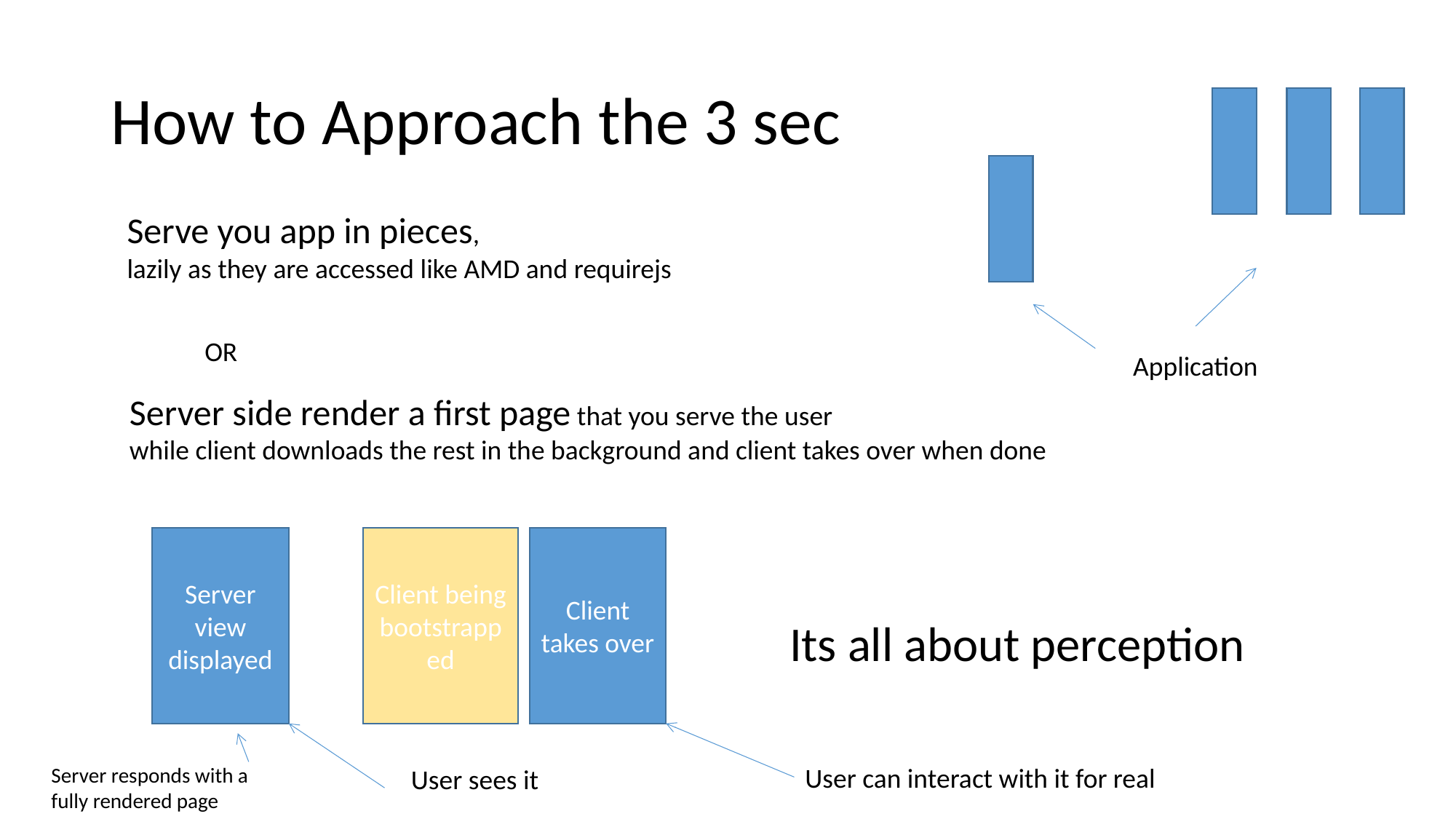

# How to Approach the 3 sec

Serve you app in pieces,
lazily as they are accessed like AMD and requirejs
OR
Application
Server side render a first page that you serve the user
while client downloads the rest in the background and client takes over when done
Server view displayed
Client being bootstrapped
Client takes over
Its all about perception
User can interact with it for real
Server responds with a
fully rendered page
User sees it